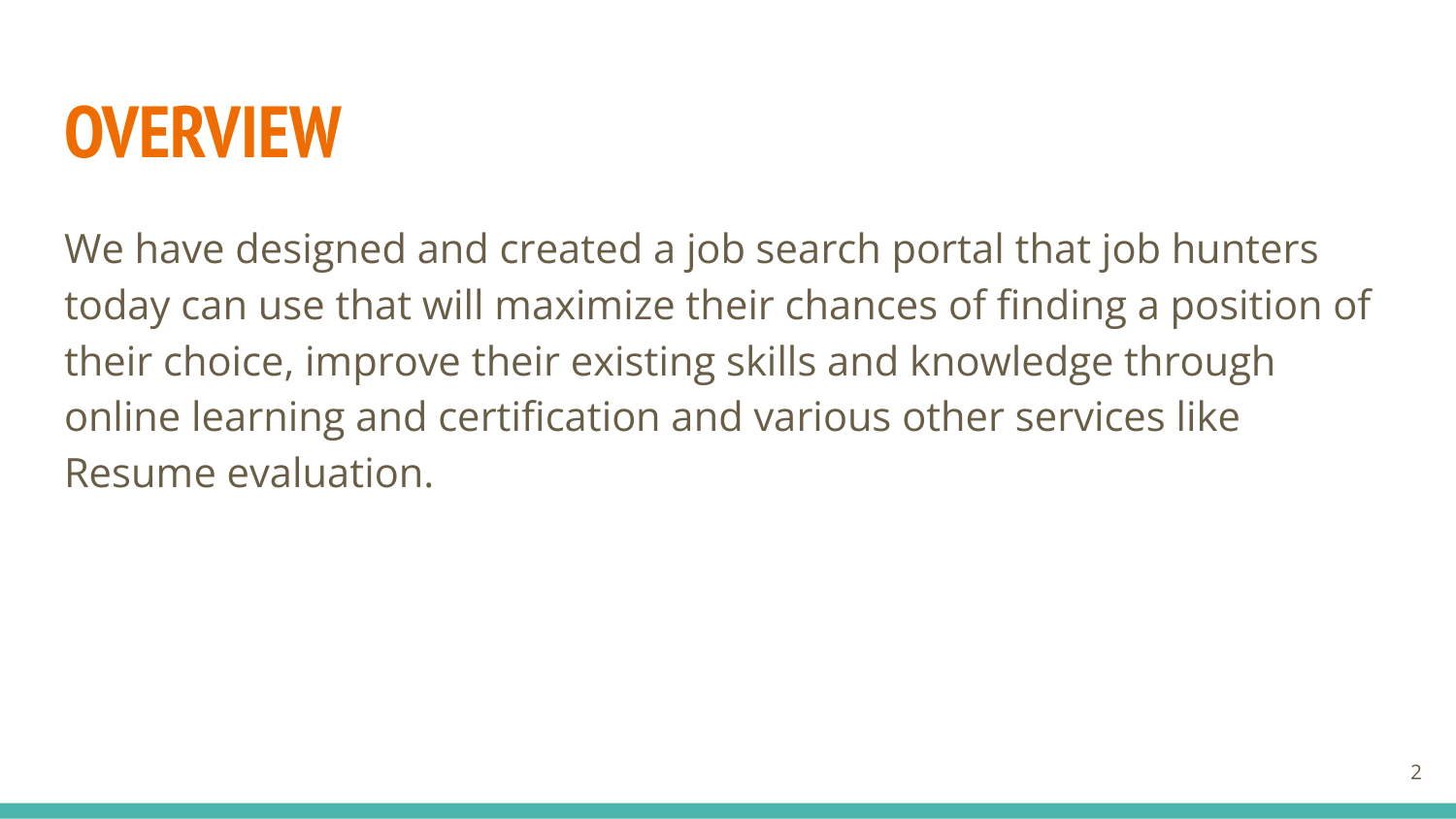

# OVERVIEW
We have designed and created a job search portal that job hunters today can use that will maximize their chances of finding a position of their choice, improve their existing skills and knowledge through online learning and certification and various other services like Resume evaluation.

2